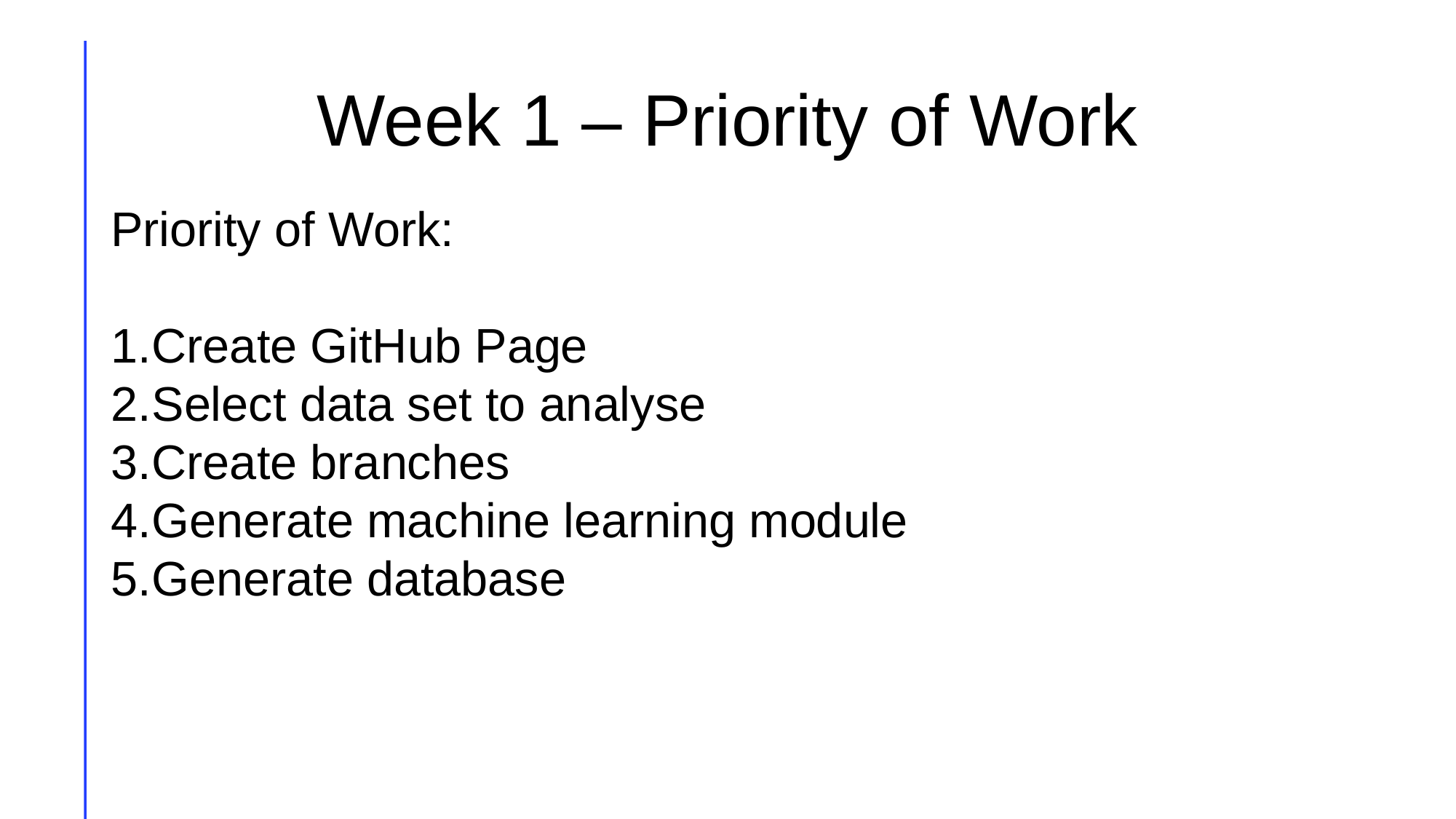

# Week 1 – Priority of Work
Priority of Work:

Create GitHub Page
Select data set to analyse
Create branches
Generate machine learning module
Generate database